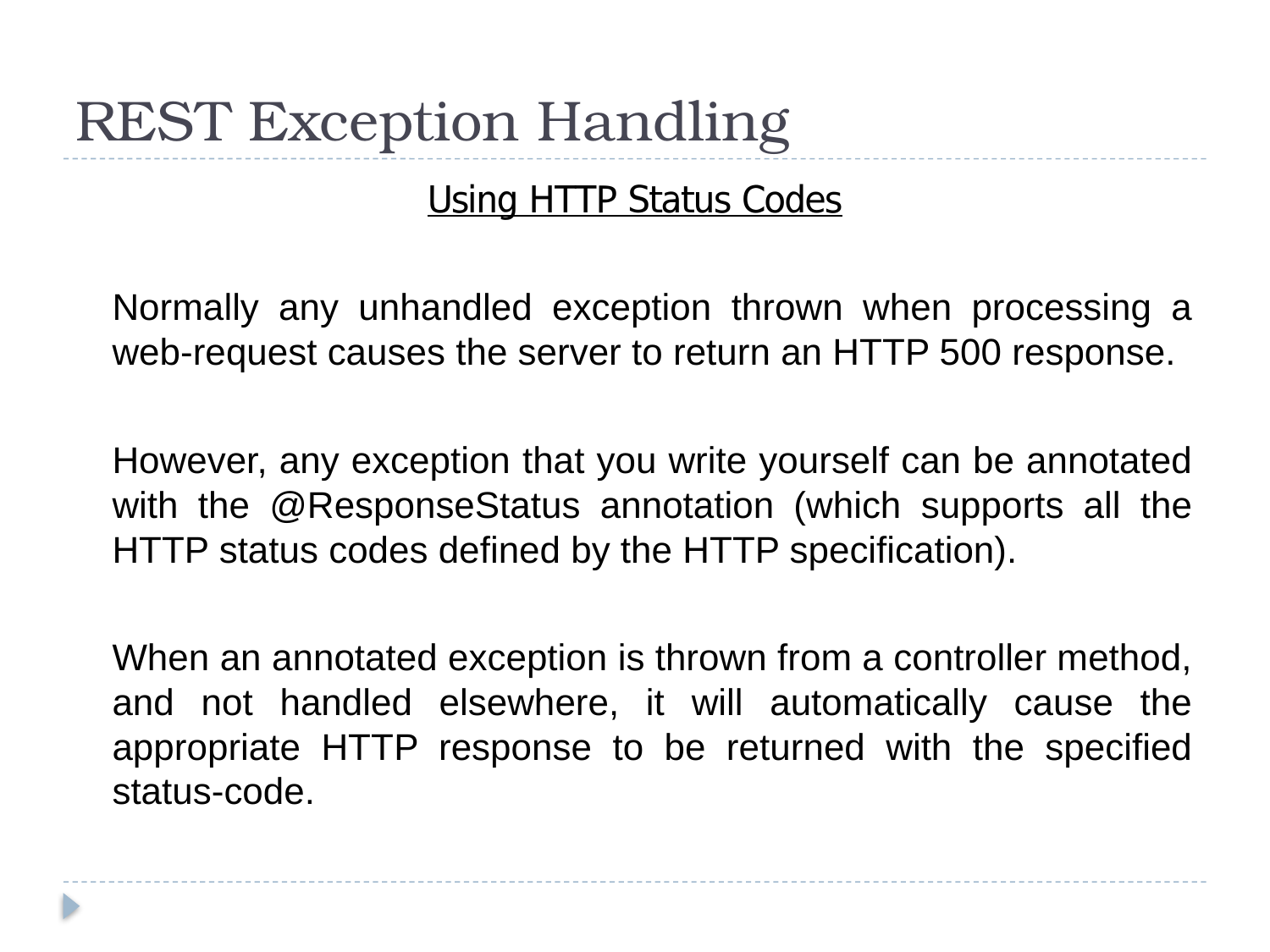

# REST Exception Handling
Using HTTP Status Codes

	Normally any unhandled exception thrown when processing a web-request causes the server to return an HTTP 500 response.

	However, any exception that you write yourself can be annotated with the @ResponseStatus annotation (which supports all the HTTP status codes defined by the HTTP specification).

	When an annotated exception is thrown from a controller method, and not handled elsewhere, it will automatically cause the appropriate HTTP response to be returned with the specified status-code.